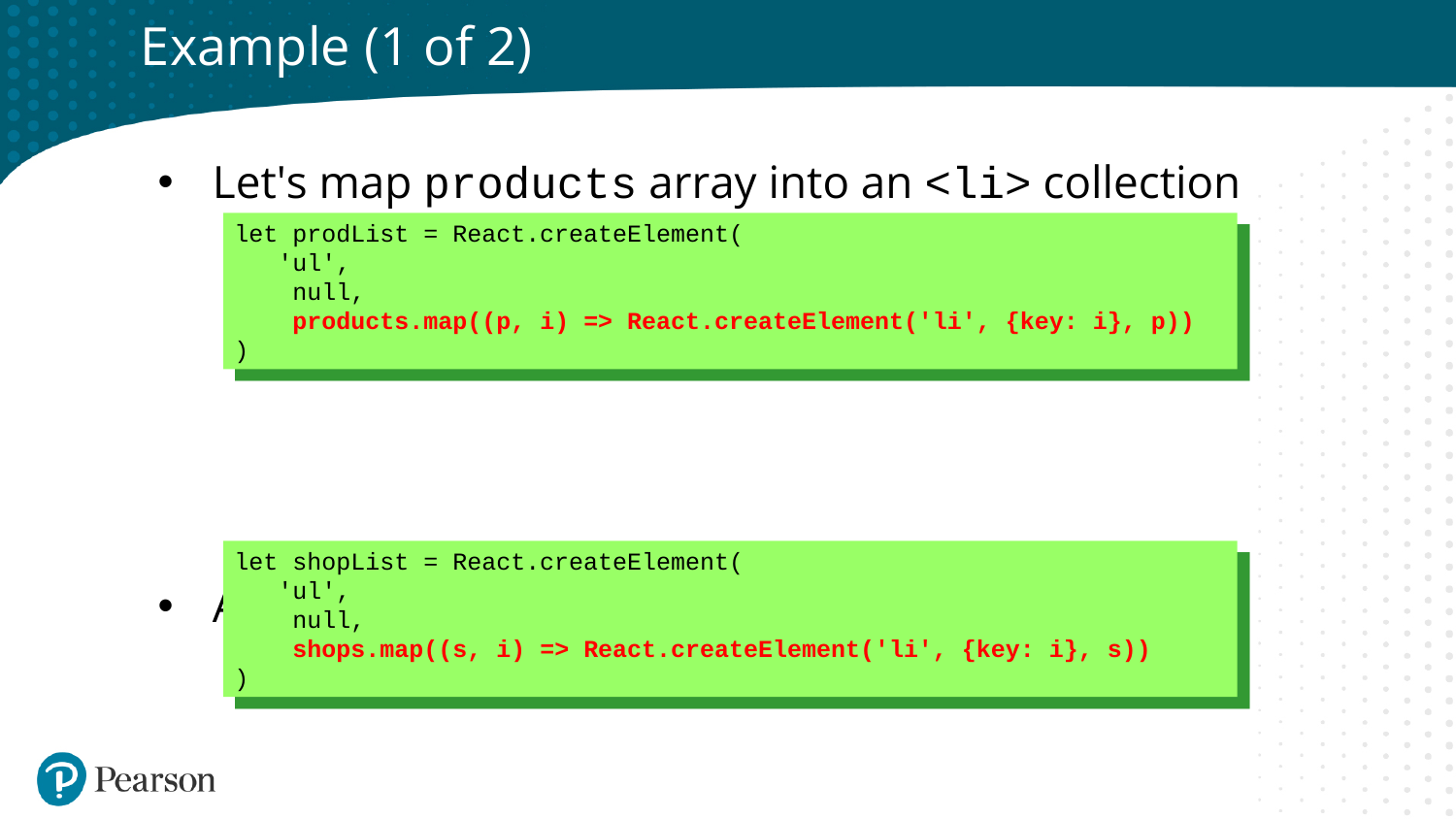

# Example (1 of 2)
Let's map products array into an <li> collection

Also map shops array into an <li> collection

let prodList = React.createElement(
   'ul',
    null,
    products.map((p, i) => React.createElement('li', {key: i}, p))
)
let shopList = React.createElement(
   'ul',
    null,
    shops.map((s, i) => React.createElement('li', {key: i}, s))
)